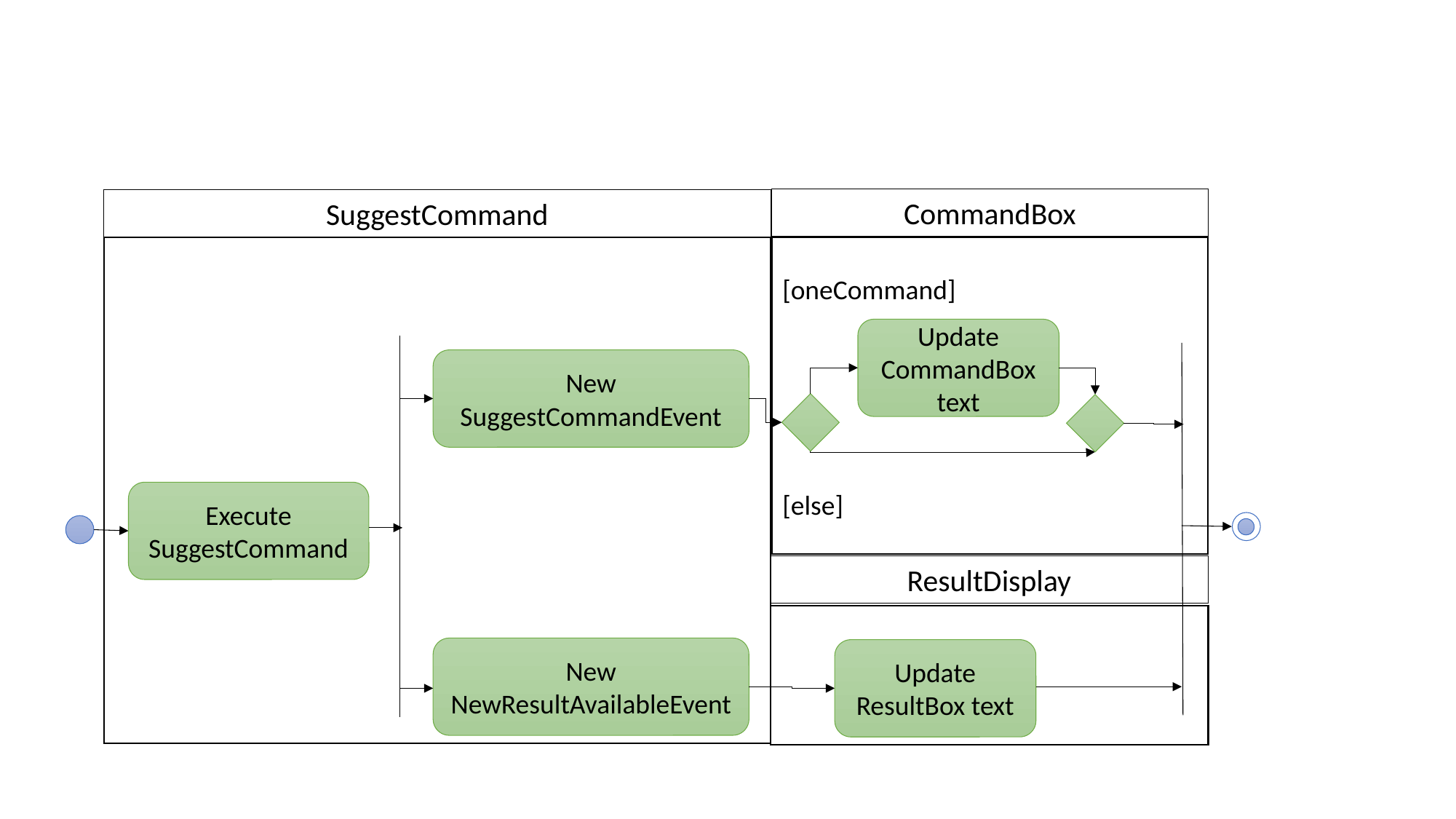

CommandBox
SuggestCommand

[oneCommand]
Update CommandBox text
New SuggestCommandEvent

Execute SuggestCommand
[else]

ResultDisplay

New NewResultAvailableEvent
Update ResultBox text